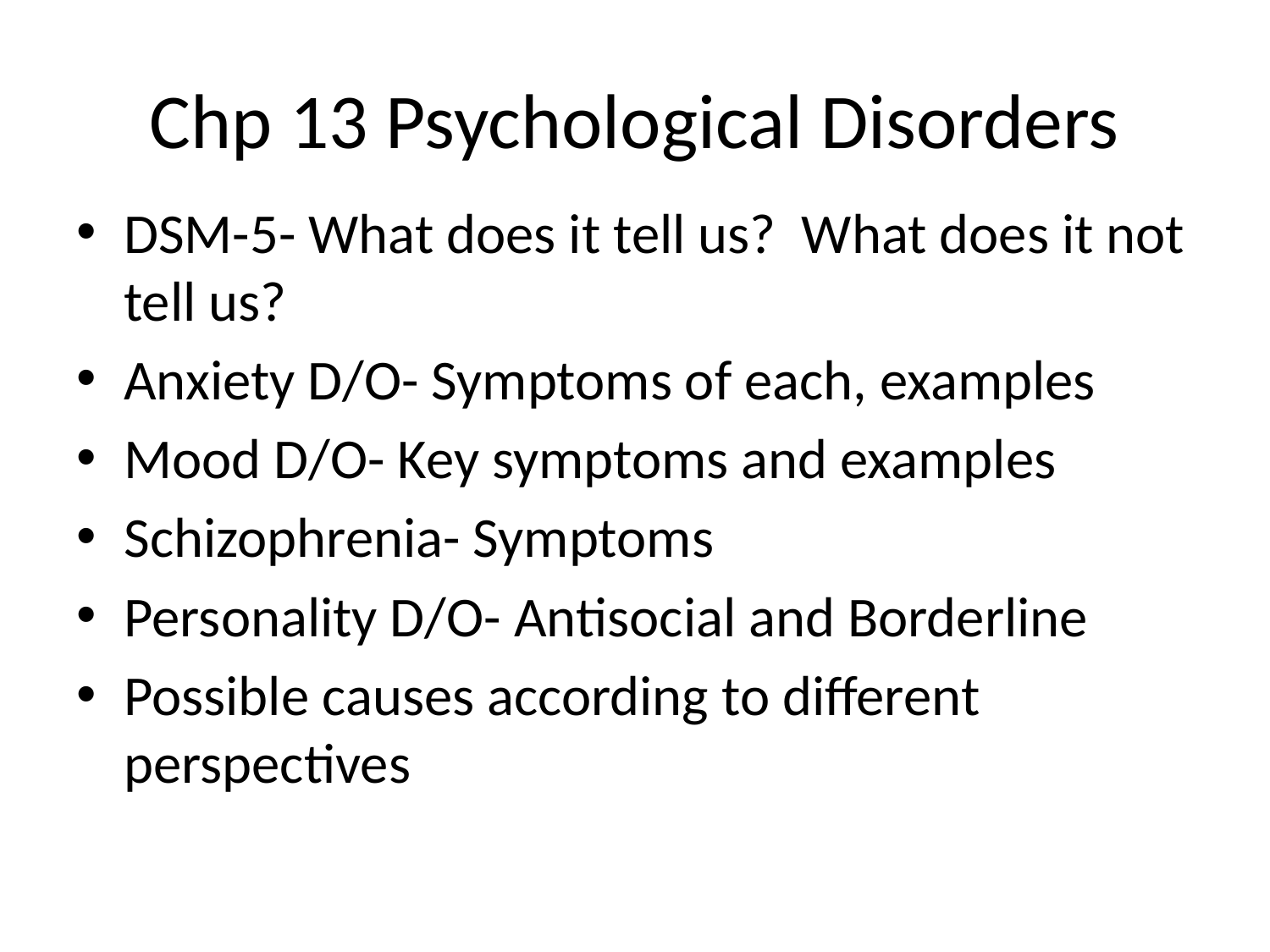

# Chp 13 Psychological Disorders
DSM-5- What does it tell us?  What does it not tell us?
Anxiety D/O- Symptoms of each, examples
Mood D/O- Key symptoms and examples
Schizophrenia- Symptoms
Personality D/O- Antisocial and Borderline
Possible causes according to different perspectives